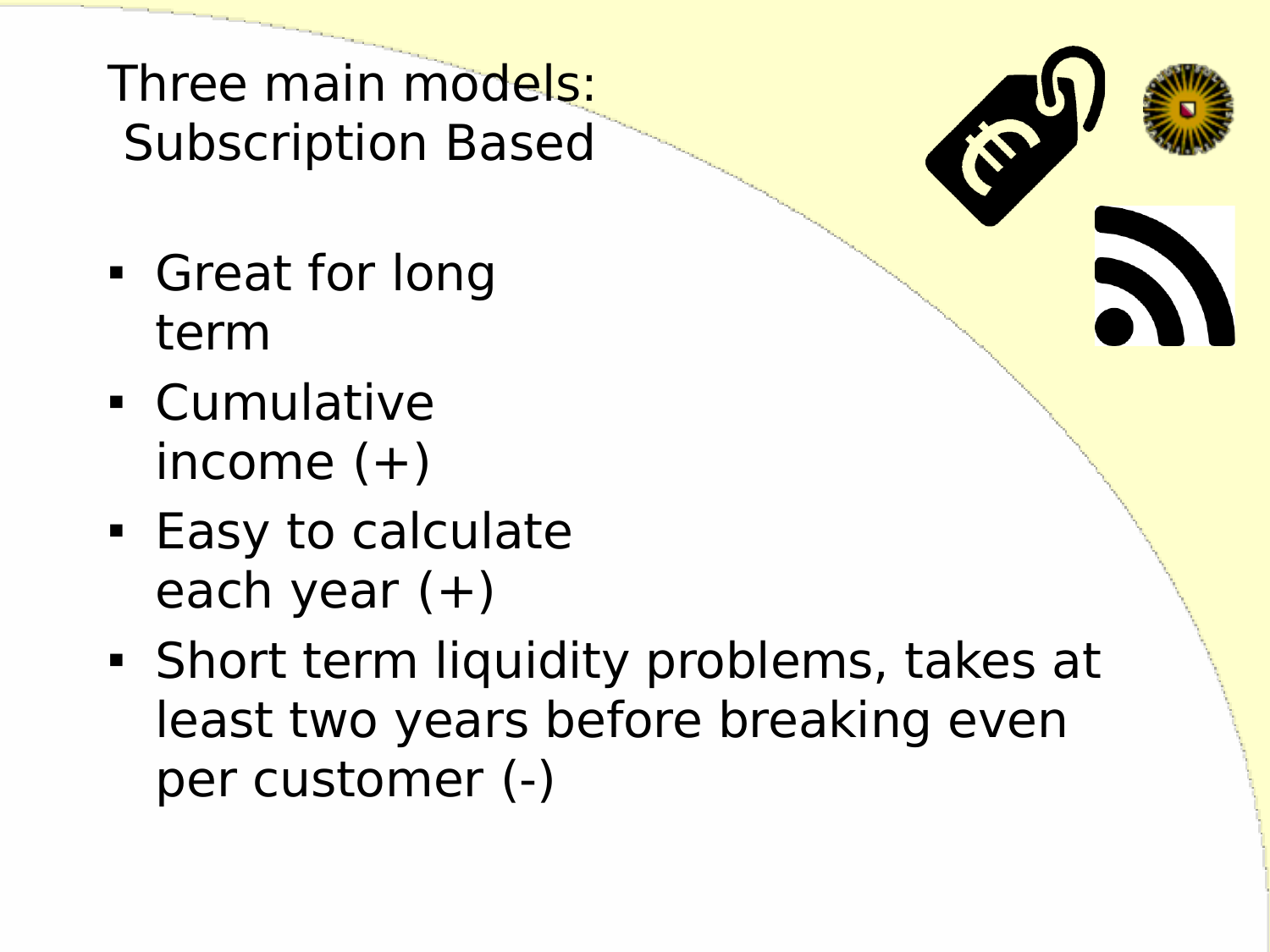

Three main models:  Subscription Based

Great for long term
Cumulative income (+)
Easy to calculate each year (+)
Short term liquidity problems, takes at  least two years before breaking even  per customer (-)